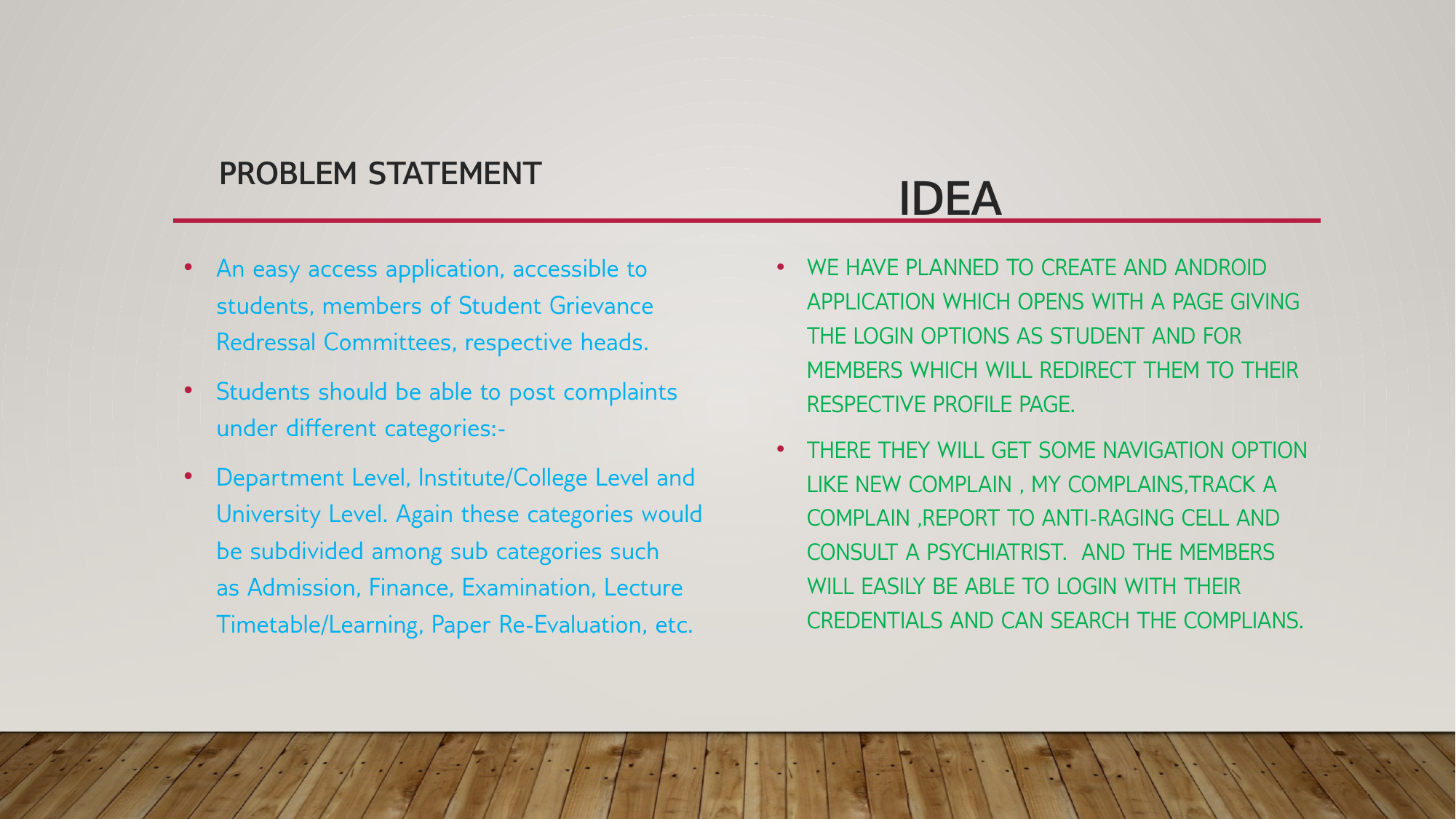

Problem Statement
# IDEA
An easy access application, accessible to students, members of Student Grievance Redressal Committees, respective heads.
Students should be able to post complaints under different categories:-
Department Level, Institute/College Level and University Level. Again these categories would be subdivided among sub categories such as Admission, Finance, Examination, Lecture Timetable/Learning, Paper Re-Evaluation, etc.
WE HAVE PLANNED TO CREATE AND ANDROID APPLICATION WHICH OPENS WITH A PAGE GIVING THE LOGIN OPTIONS AS STUDENT AND FOR MEMBERS WHICH WILL REDIRECT THEM TO THEIR RESPECTIVE PROFILE PAGE.
THERE THEY WILL GET SOME NAVIGATION OPTION LIKE NEW COMPLAIN , MY COMPLAINS,TRACK A COMPLAIN ,REPORT TO ANTI-RAGING CELL AND CONSULT A PSYCHIATRIST.  AND THE MEMBERS WILL EASILY BE ABLE TO LOGIN WITH THEIR CREDENTIALS AND CAN SEARCH THE COMPLIANS.